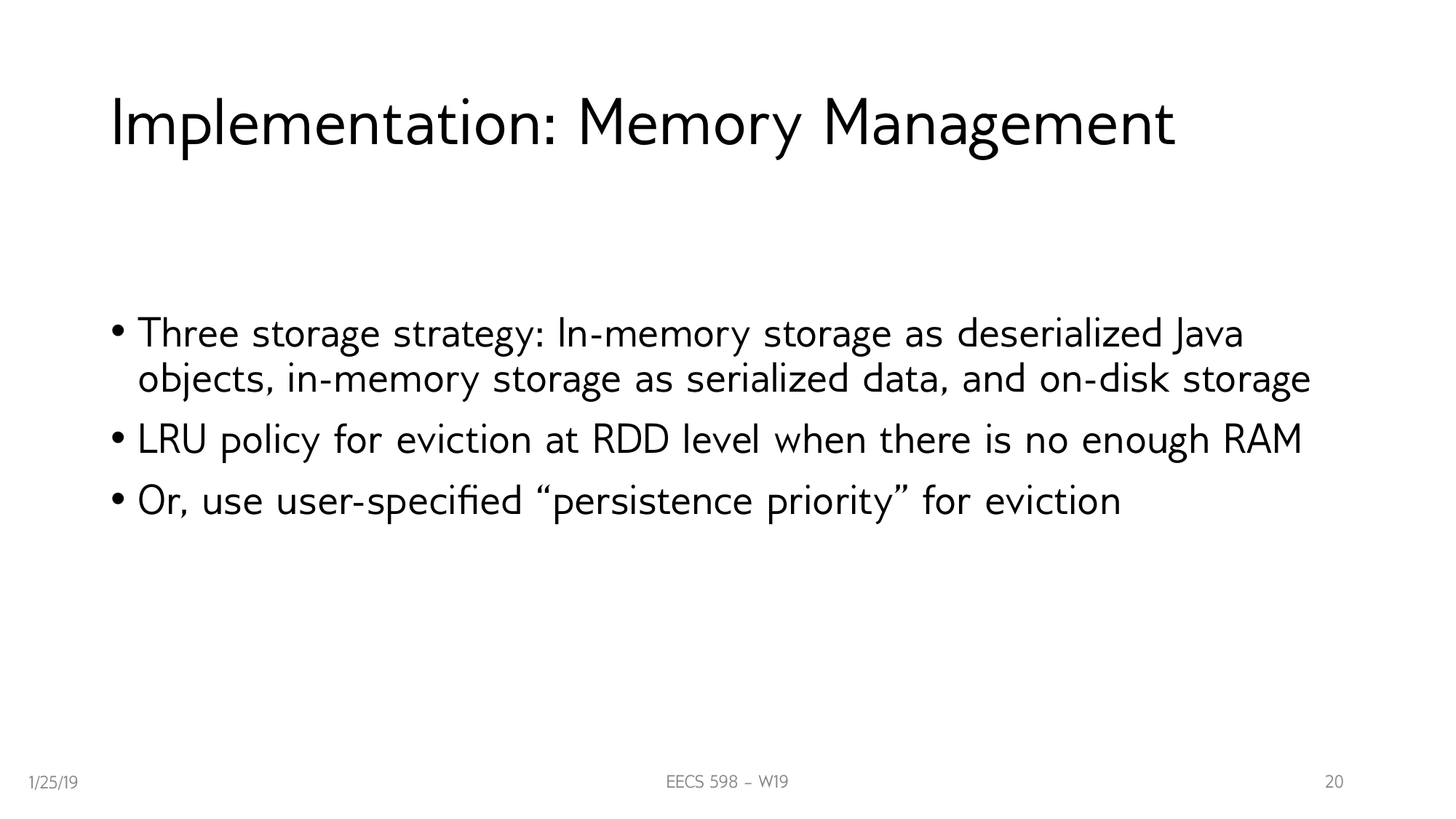

# Implementation: Memory Management
Three storage strategy: In-memory storage as deserialized Java objects, in-memory storage as serialized data, and on-disk storage
LRU policy for eviction at RDD level when there is no enough RAM
Or, use user-specified “persistence priority” for eviction

EECS 598 – W19
20
1/25/19